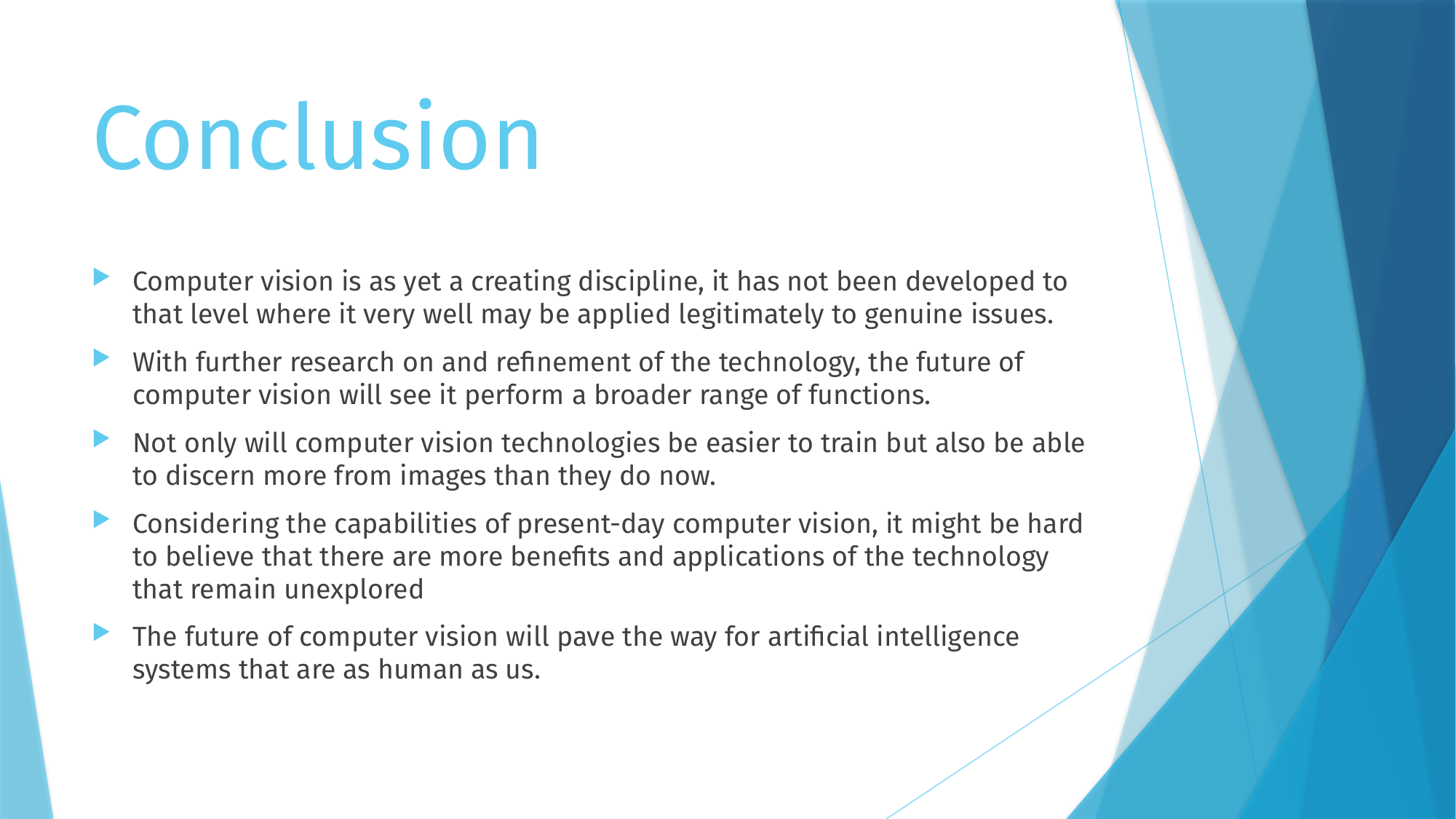

# Conclusion
Computer vision is as yet a creating discipline, it has not been developed to that level where it very well may be applied legitimately to genuine issues.
With further research on and refinement of the technology, the future of computer vision will see it perform a broader range of functions.
Not only will computer vision technologies be easier to train but also be able to discern more from images than they do now.
Considering the capabilities of present-day computer vision, it might be hard to believe that there are more benefits and applications of the technology that remain unexplored
The future of computer vision will pave the way for artificial intelligence systems that are as human as us.